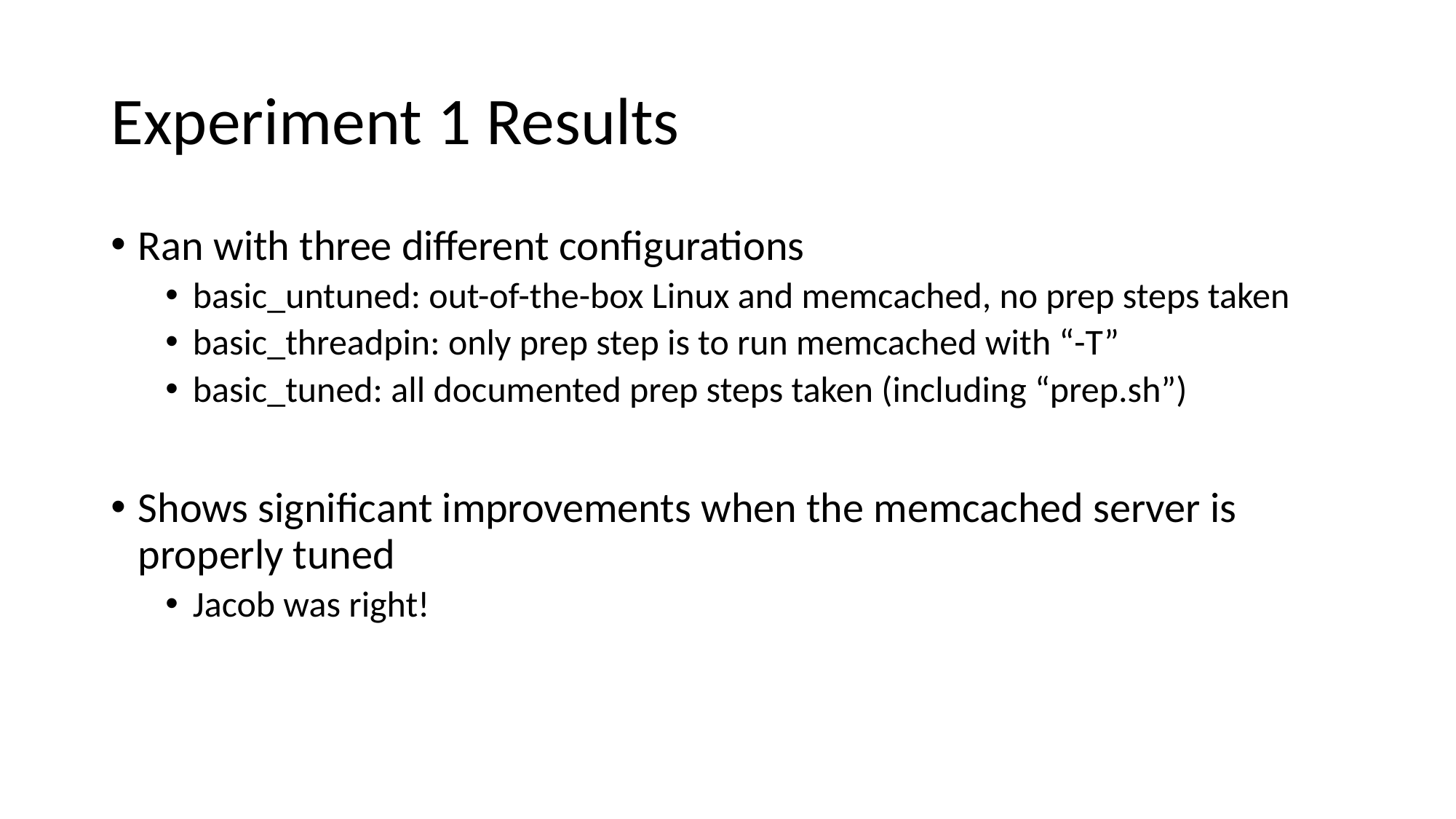

# Experiment 1 Results
Ran with three different configurations
basic_untuned: out-of-the-box Linux and memcached, no prep steps taken
basic_threadpin: only prep step is to run memcached with “-T”
basic_tuned: all documented prep steps taken (including “prep.sh”)

Shows significant improvements when the memcached server is properly tuned
Jacob was right!